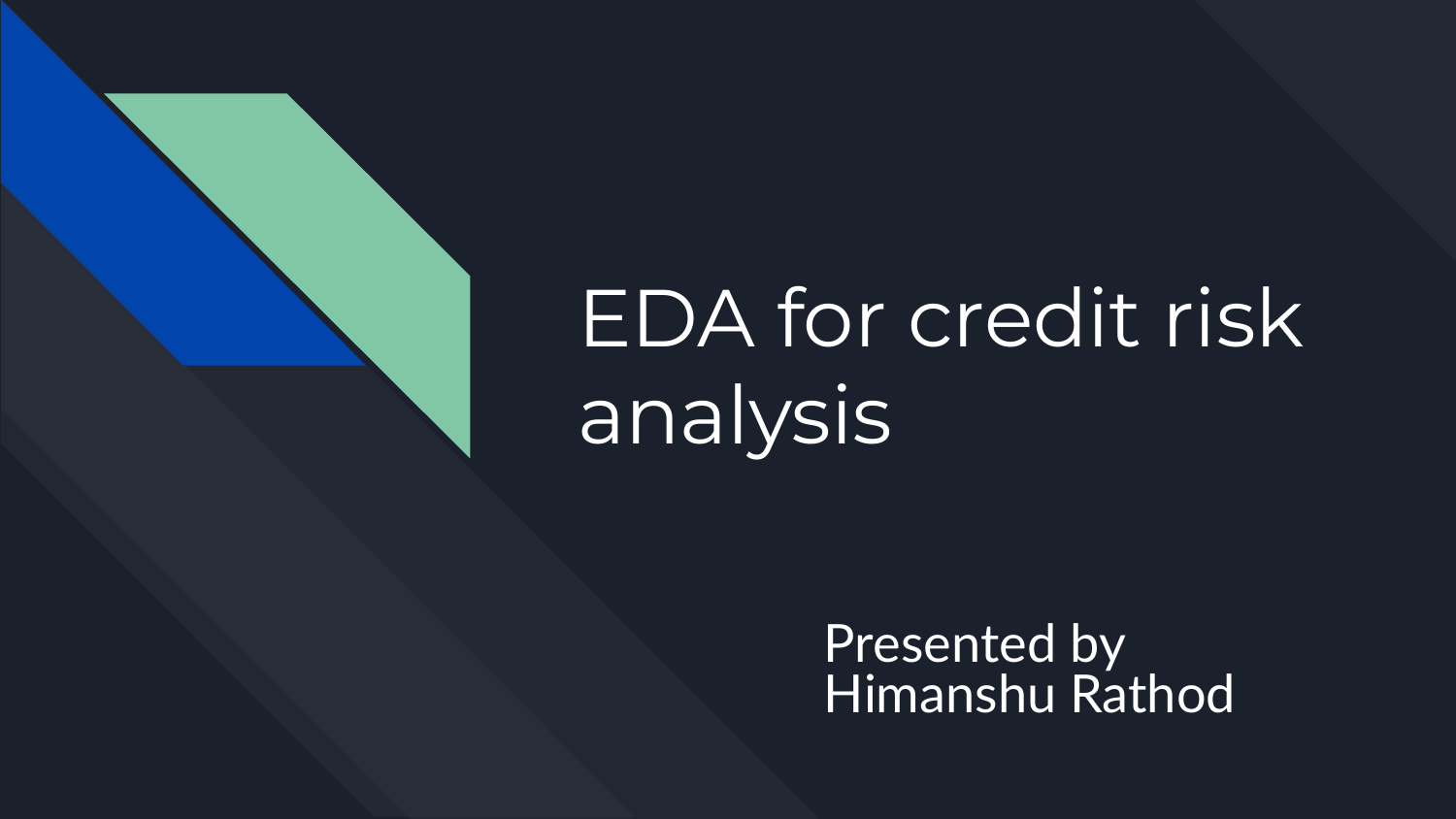

# EDA for credit risk analysis

Presented by
Himanshu Rathod